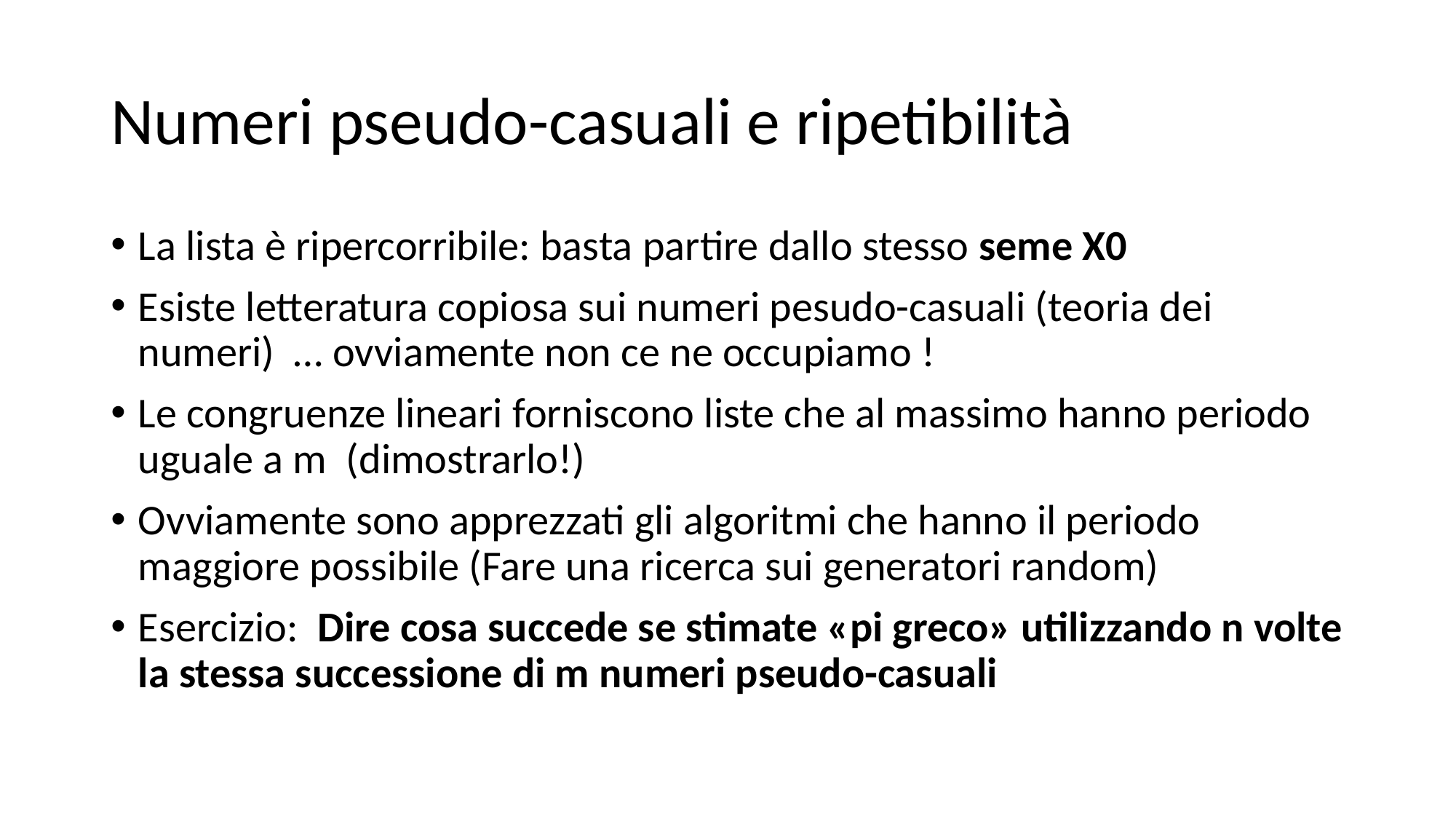

# Numeri pseudo-casuali e ripetibilità
La lista è ripercorribile: basta partire dallo stesso seme X0
Esiste letteratura copiosa sui numeri pesudo-casuali (teoria dei numeri)  … ovviamente non ce ne occupiamo !
Le congruenze lineari forniscono liste che al massimo hanno periodo uguale a m  (dimostrarlo!)
Ovviamente sono apprezzati gli algoritmi che hanno il periodo maggiore possibile (Fare una ricerca sui generatori random)
Esercizio:  Dire cosa succede se stimate «pi greco» utilizzando n volte la stessa successione di m numeri pseudo-casuali